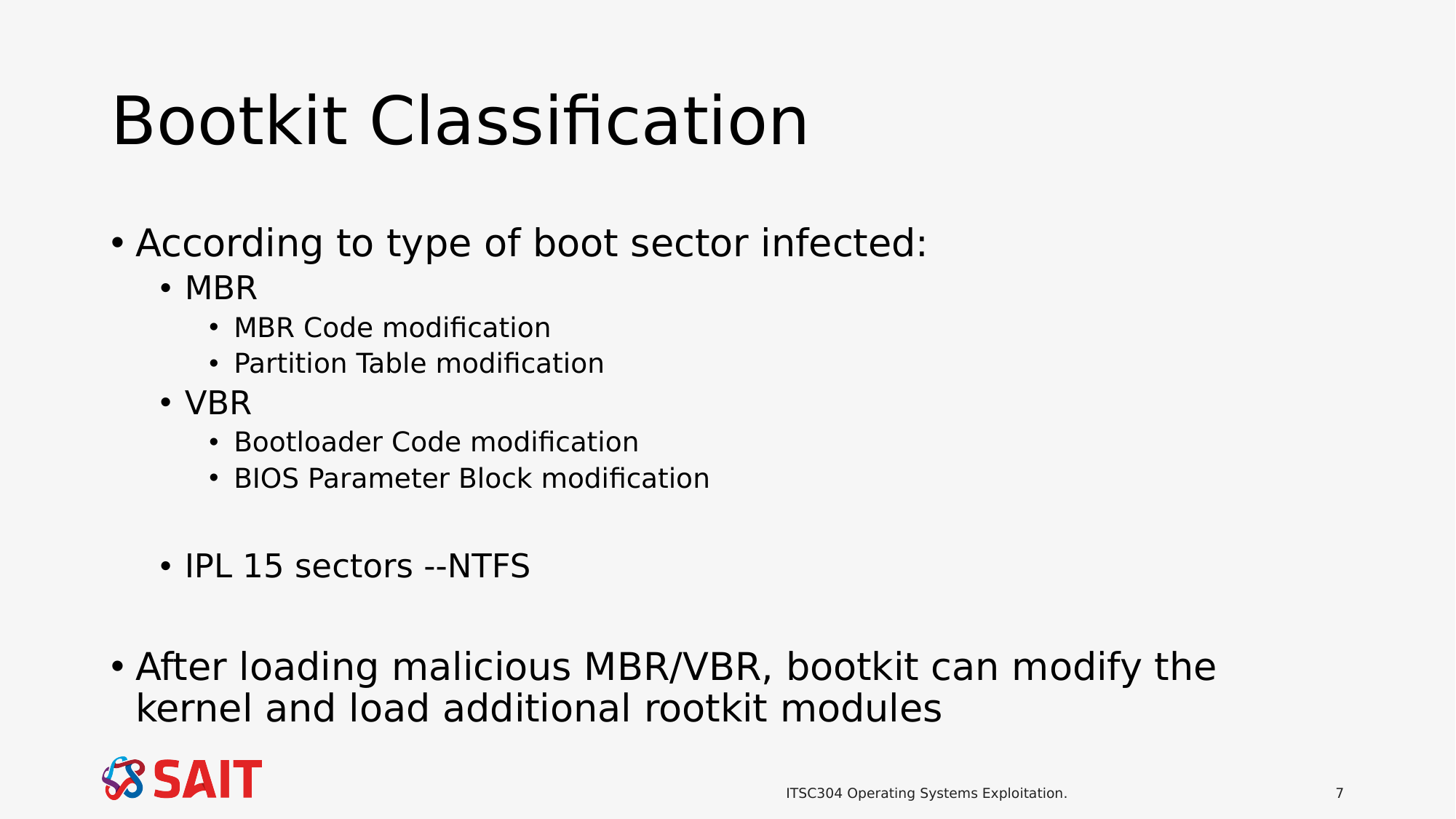

# Bootkit Classification
According to type of boot sector infected:
MBR
MBR Code modification
Partition Table modification
VBR
Bootloader Code modification
BIOS Parameter Block modification

IPL 15 sectors --NTFS

After loading malicious MBR/VBR, bootkit can modify the kernel and load additional rootkit modules
ITSC304 Operating Systems Exploitation.
7